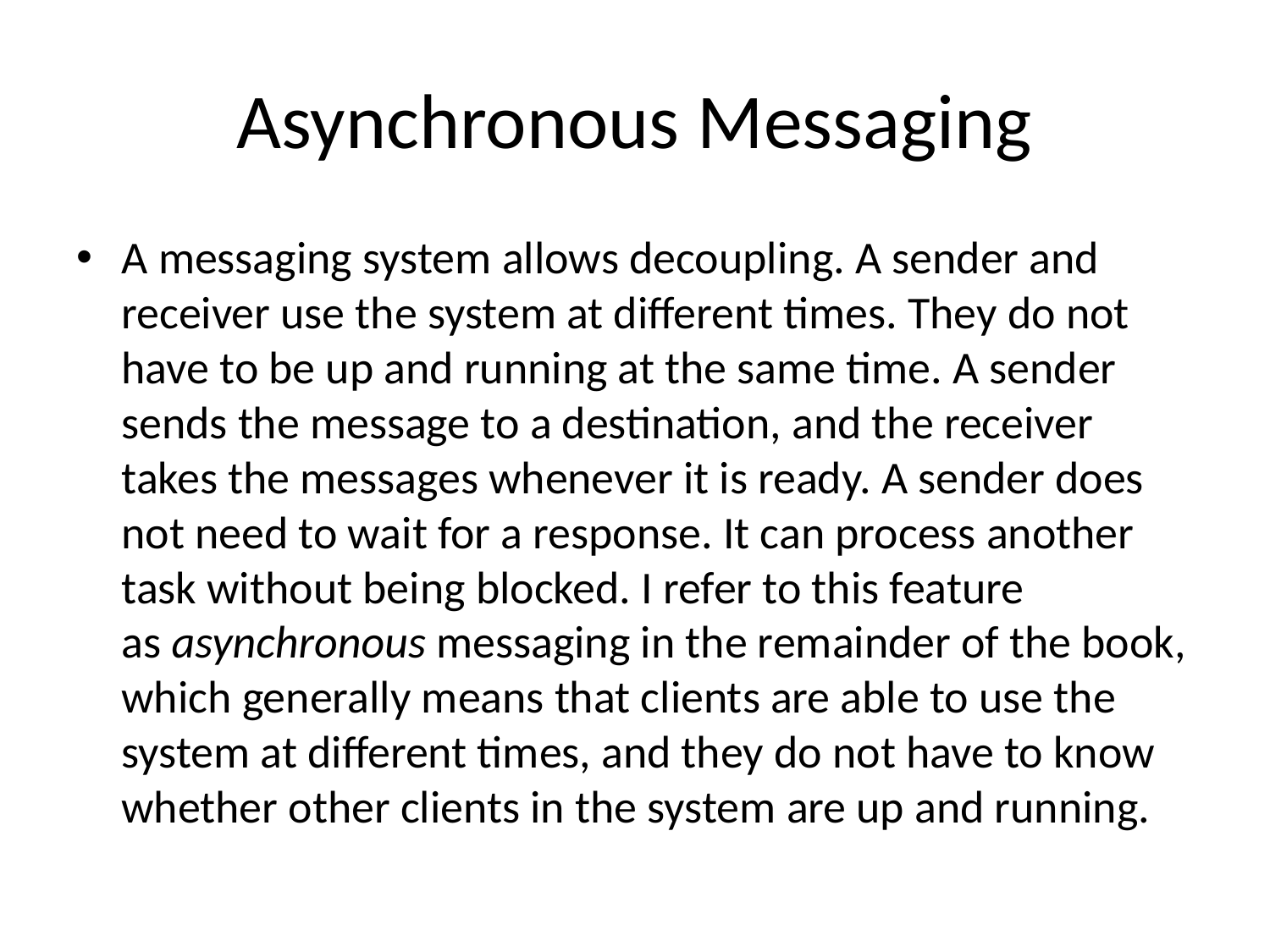

# Asynchronous Messaging
A messaging system allows decoupling. A sender and receiver use the system at different times. They do not have to be up and running at the same time. A sender sends the message to a destination, and the receiver takes the messages whenever it is ready. A sender does not need to wait for a response. It can process another task without being blocked. I refer to this feature as asynchronous messaging in the remainder of the book, which generally means that clients are able to use the system at different times, and they do not have to know whether other clients in the system are up and running.